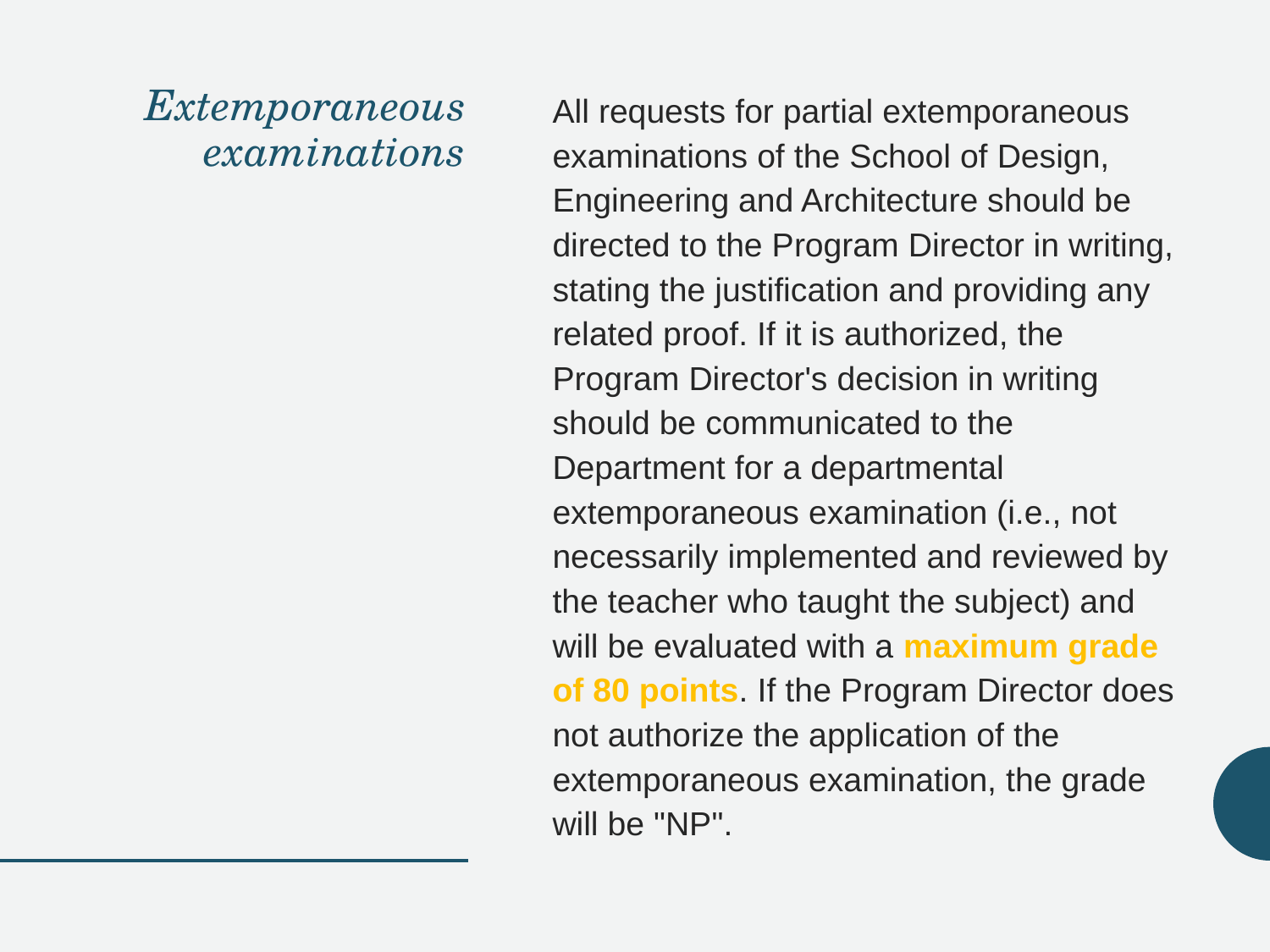

# Extemporaneous examinations
All requests for partial extemporaneous examinations of the School of Design, Engineering and Architecture should be directed to the Program Director in writing, stating the justification and providing any related proof. If it is authorized, the Program Director's decision in writing should be communicated to the Department for a departmental extemporaneous examination (i.e., not necessarily implemented and reviewed by the teacher who taught the subject) and will be evaluated with a maximum grade of 80 points. If the Program Director does not authorize the application of the extemporaneous examination, the grade will be "NP".